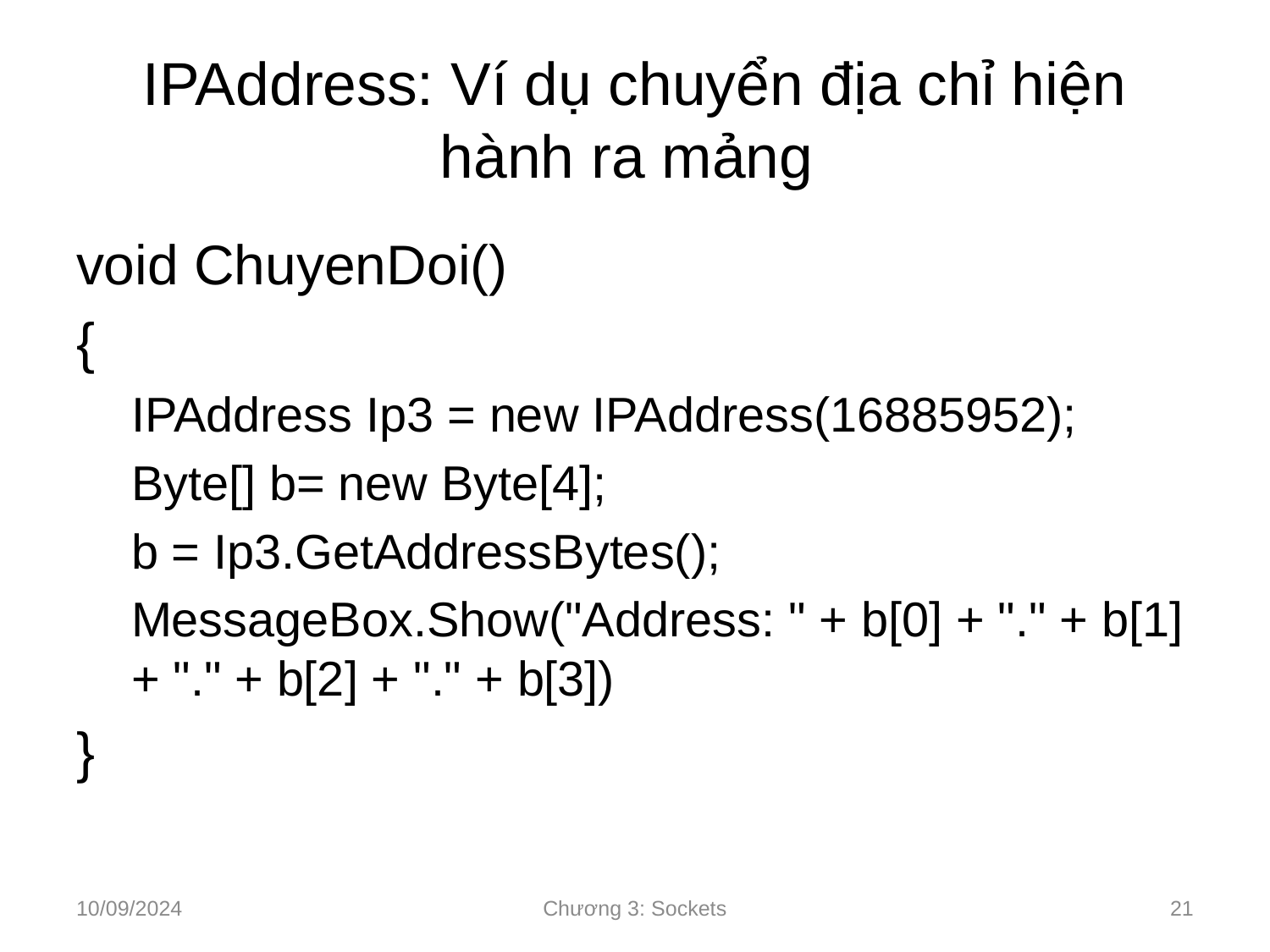

# IPAddress: Ví dụ chuyển địa chỉ hiện hành ra mảng
void ChuyenDoi()
{
	IPAddress Ip3 = new IPAddress(16885952);
	Byte[] b= new Byte[4];
	b = Ip3.GetAddressBytes();
	MessageBox.Show("Address: " + b[0] + "." + b[1] + "." + b[2] + "." + b[3])
}
10/09/2024
Chương 3: Sockets
21